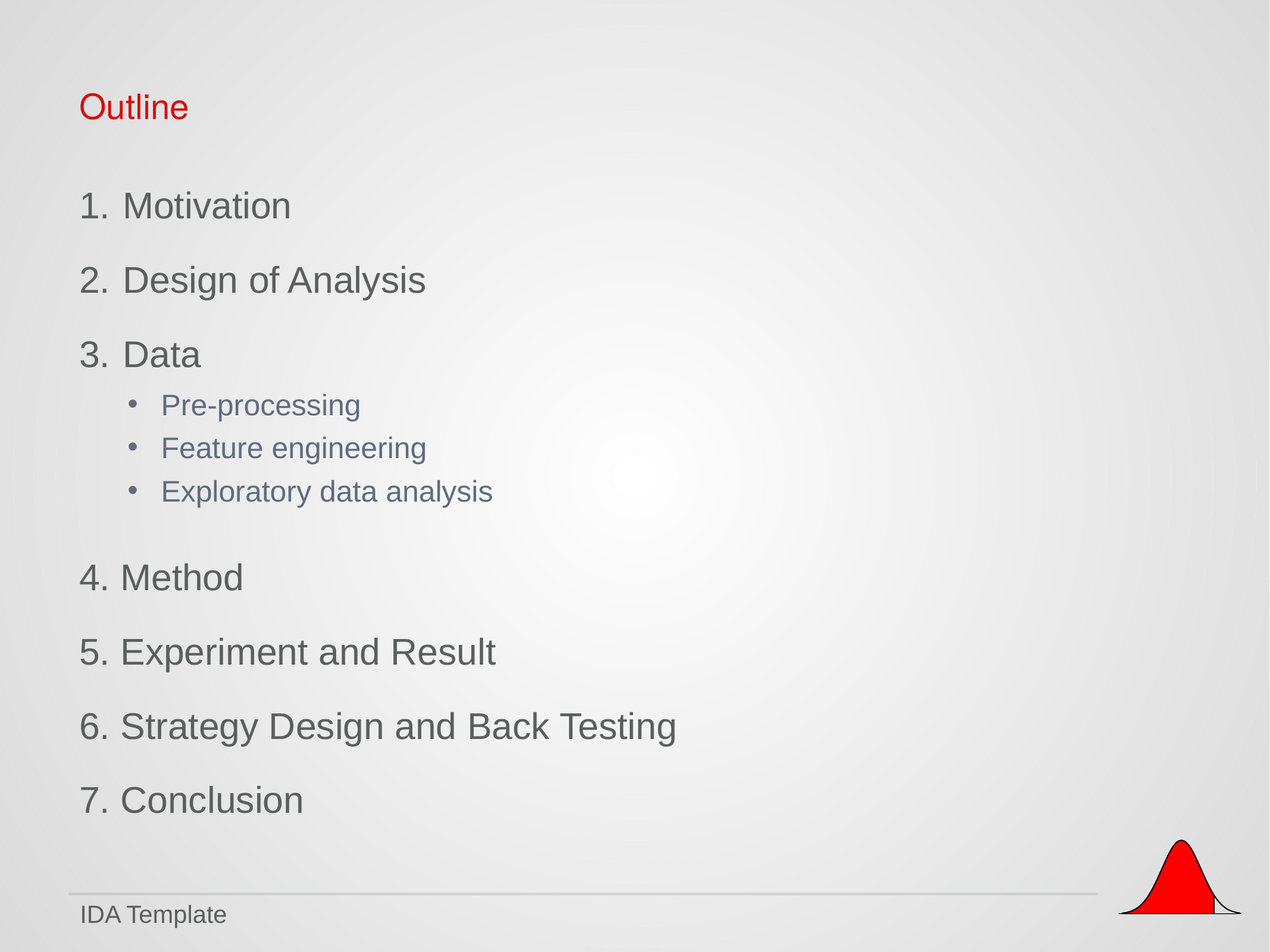

Motivation
Design of Analysis
Data

4. Method
5. Experiment and Result
6. Strategy Design and Back Testing
7. Conclusion

Pre-processing
Feature engineering
Exploratory data analysis
IDA Template